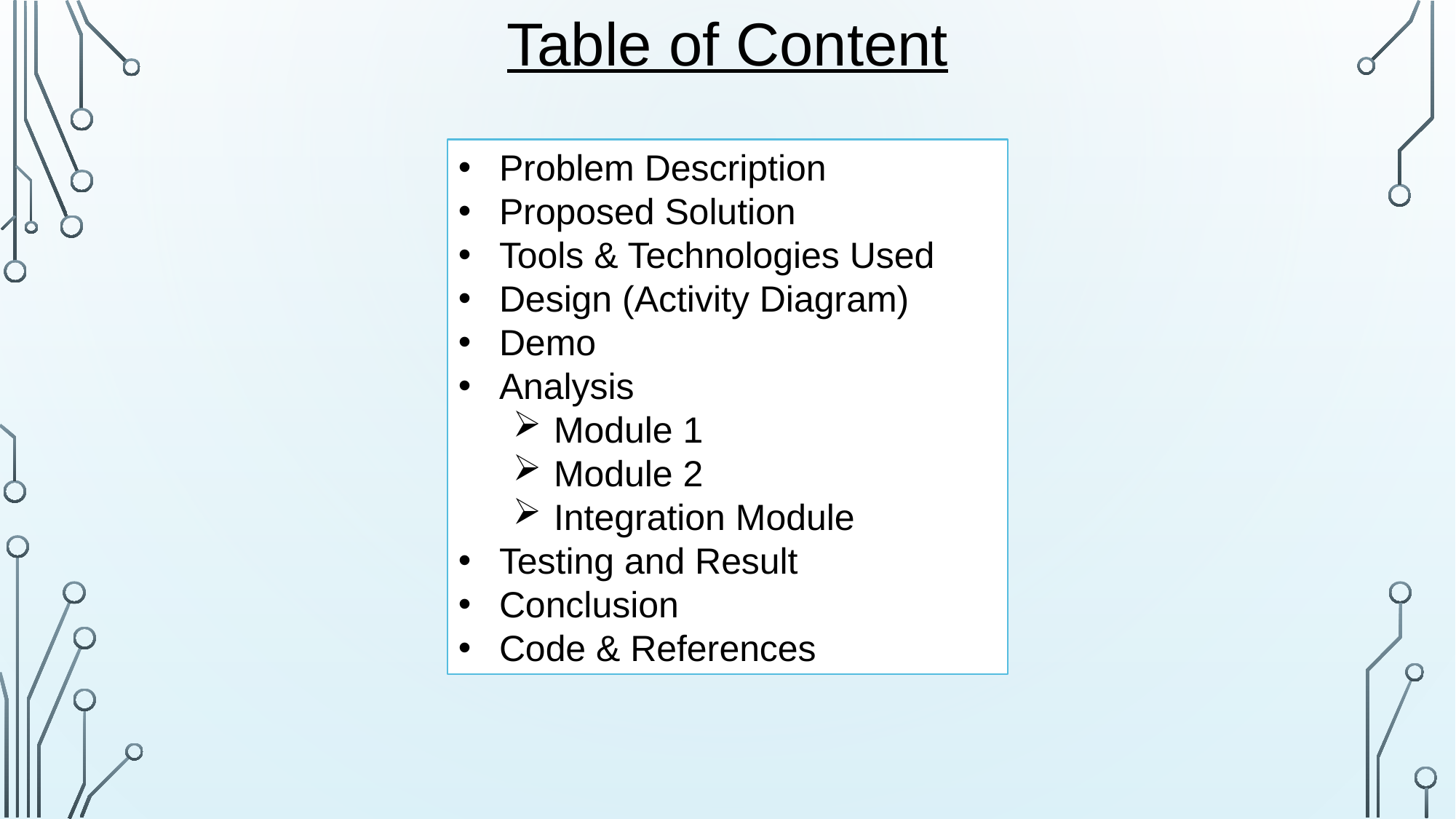

Table of Content
Problem Description
Proposed Solution
Tools & Technologies Used
Design (Activity Diagram)
Demo
Analysis
Module 1
Module 2
Integration Module
Testing and Result
Conclusion
Code & References